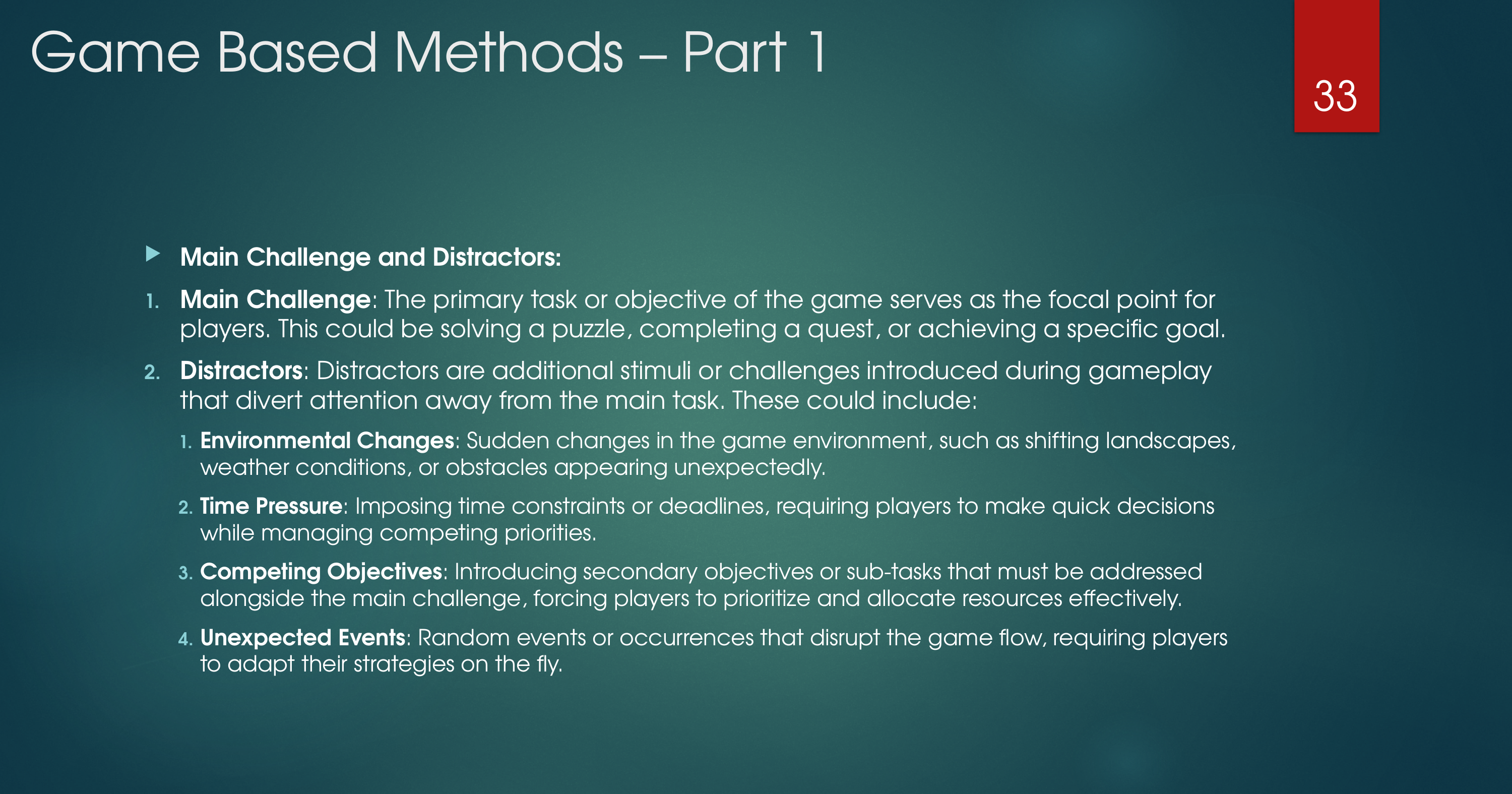

# Game Based Methods – Part 1
33
Main Challenge and Distractors:
Main Challenge: The primary task or objective of the game serves as the focal point for players. This could be solving a puzzle, completing a quest, or achieving a specific goal.
Distractors: Distractors are additional stimuli or challenges introduced during gameplay that divert attention away from the main task. These could include:
Environmental Changes: Sudden changes in the game environment, such as shifting landscapes, weather conditions, or obstacles appearing unexpectedly.
Time Pressure: Imposing time constraints or deadlines, requiring players to make quick decisions while managing competing priorities.
Competing Objectives: Introducing secondary objectives or sub-tasks that must be addressed alongside the main challenge, forcing players to prioritize and allocate resources effectively.
Unexpected Events: Random events or occurrences that disrupt the game flow, requiring players to adapt their strategies on the fly.